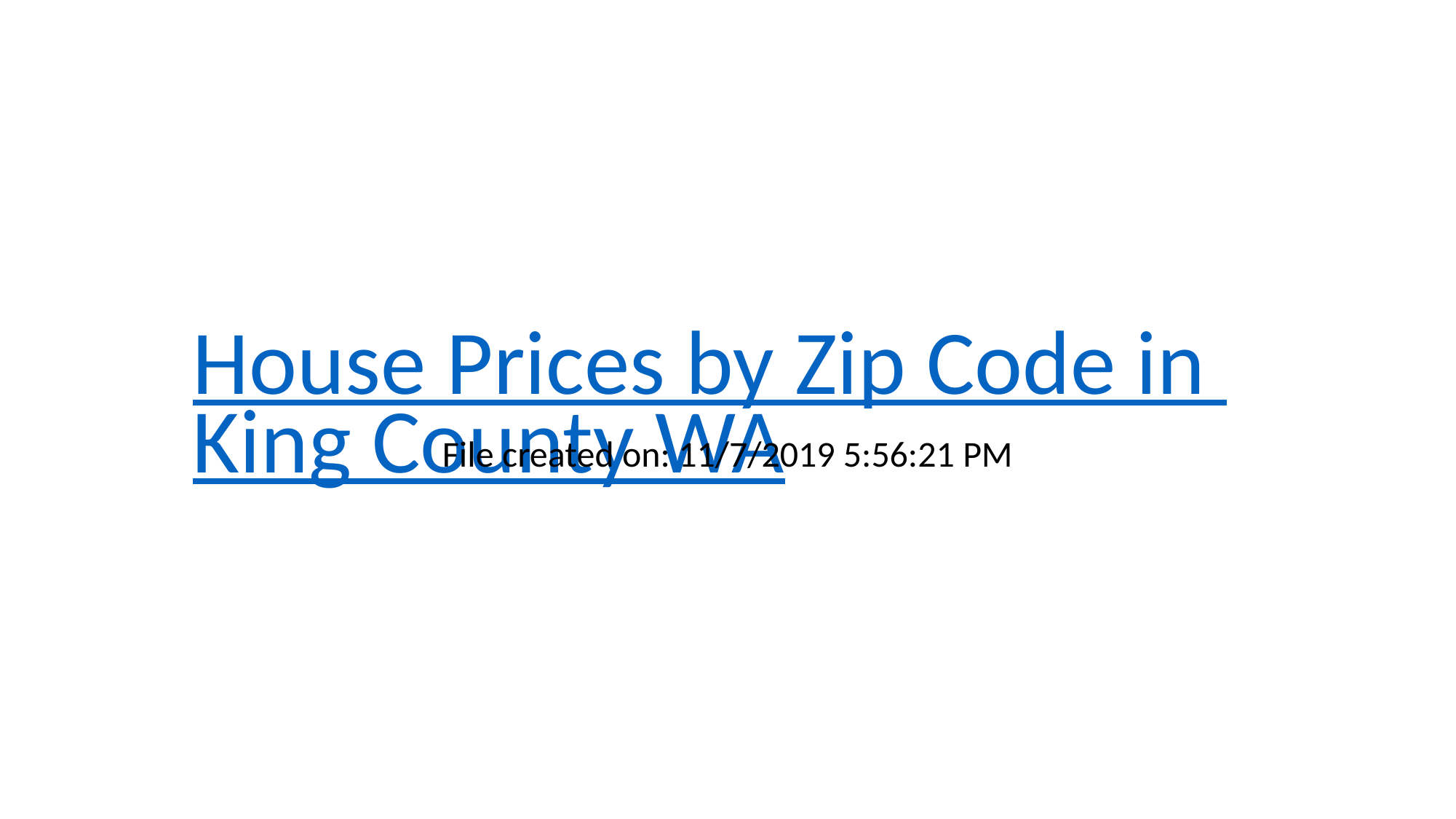

# House Prices by Zip Code in King County WA
File created on: 11/7/2019 5:56:21 PM